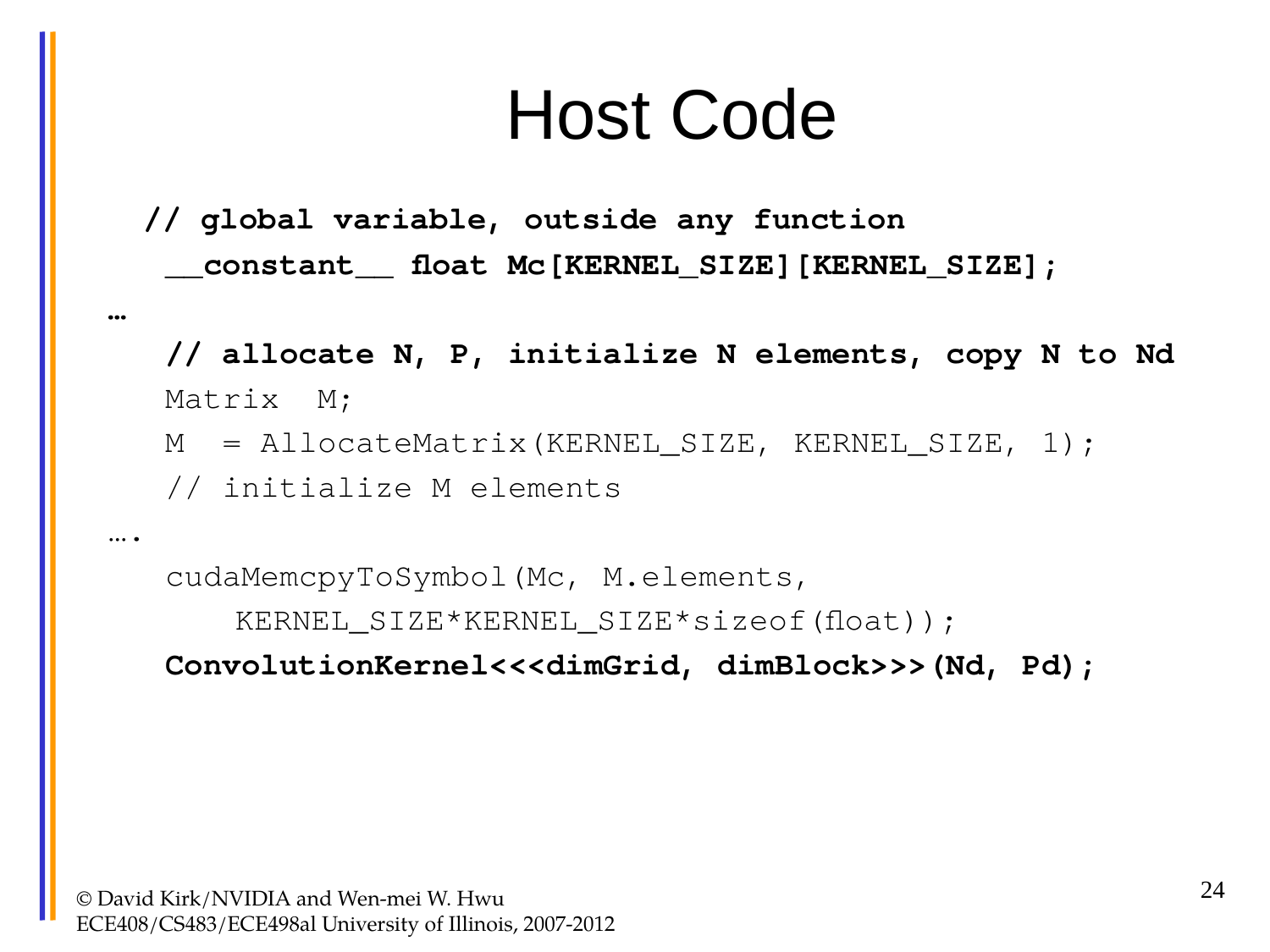

# Host Code
   // global variable, outside any function
   __constant__ float Mc[KERNEL_SIZE][KERNEL_SIZE];
…
   // allocate N, P, initialize N elements, copy N to Nd
   Matrix  M;
   M  = AllocateMatrix(KERNEL_SIZE, KERNEL_SIZE, 1);
   // initialize M elements
….
   cudaMemcpyToSymbol(Mc, M.elements,
	KERNEL_SIZE*KERNEL_SIZE*sizeof(float));
   ConvolutionKernel<<<dimGrid, dimBlock>>>(Nd, Pd);

24
© David Kirk/NVIDIA and Wen-mei W. Hwu       ECE408/CS483/ECE498al University of Illinois, 2007-2012